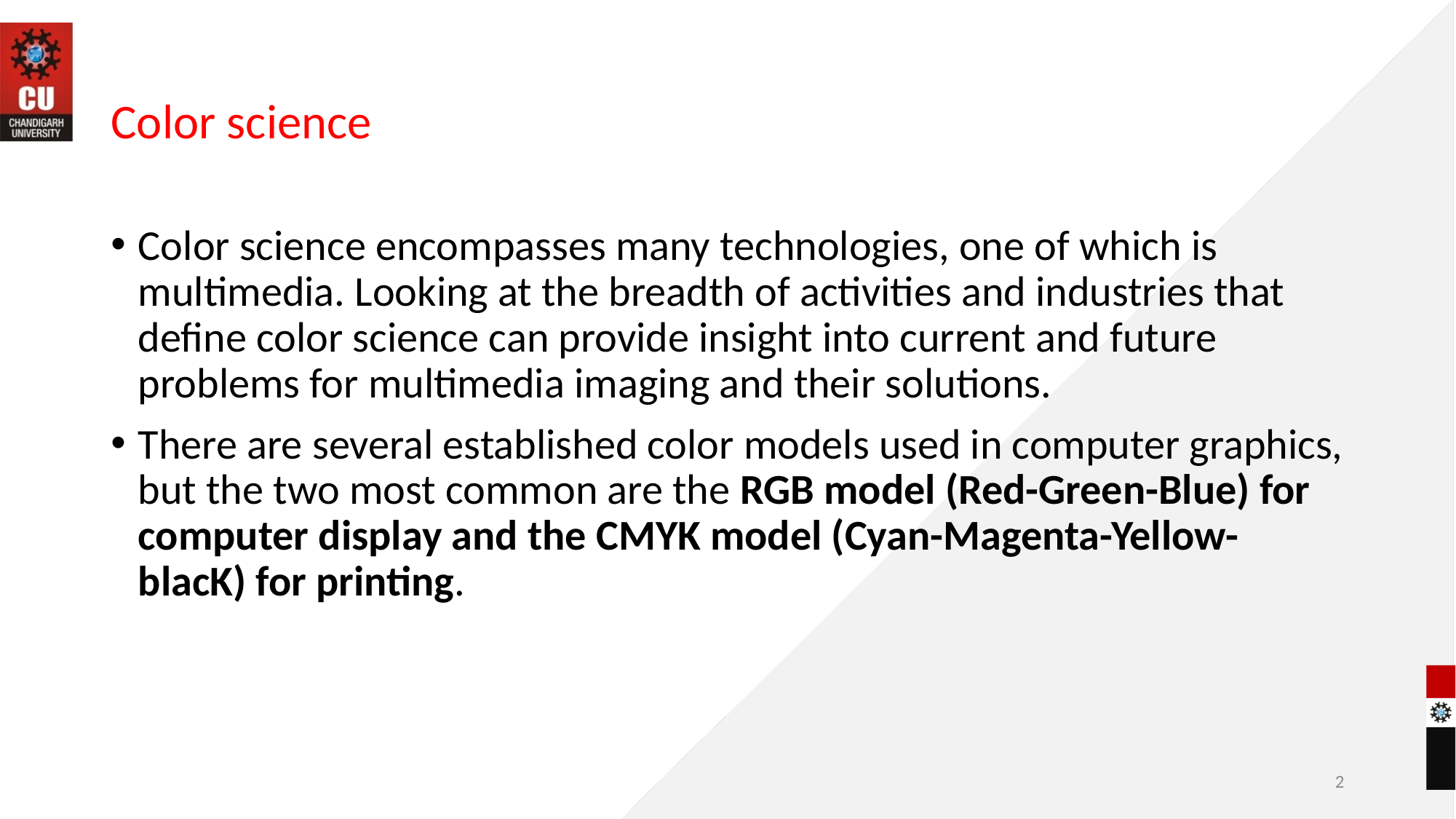

# Color science
Color science encompasses many technologies, one of which is multimedia. Looking at the breadth of activities and industries that define color science can provide insight into current and future problems for multimedia imaging and their solutions.
There are several established color models used in computer graphics, but the two most common are the RGB model (Red-Green-Blue) for computer display and the CMYK model (Cyan-Magenta-Yellow-blacK) for printing.
2